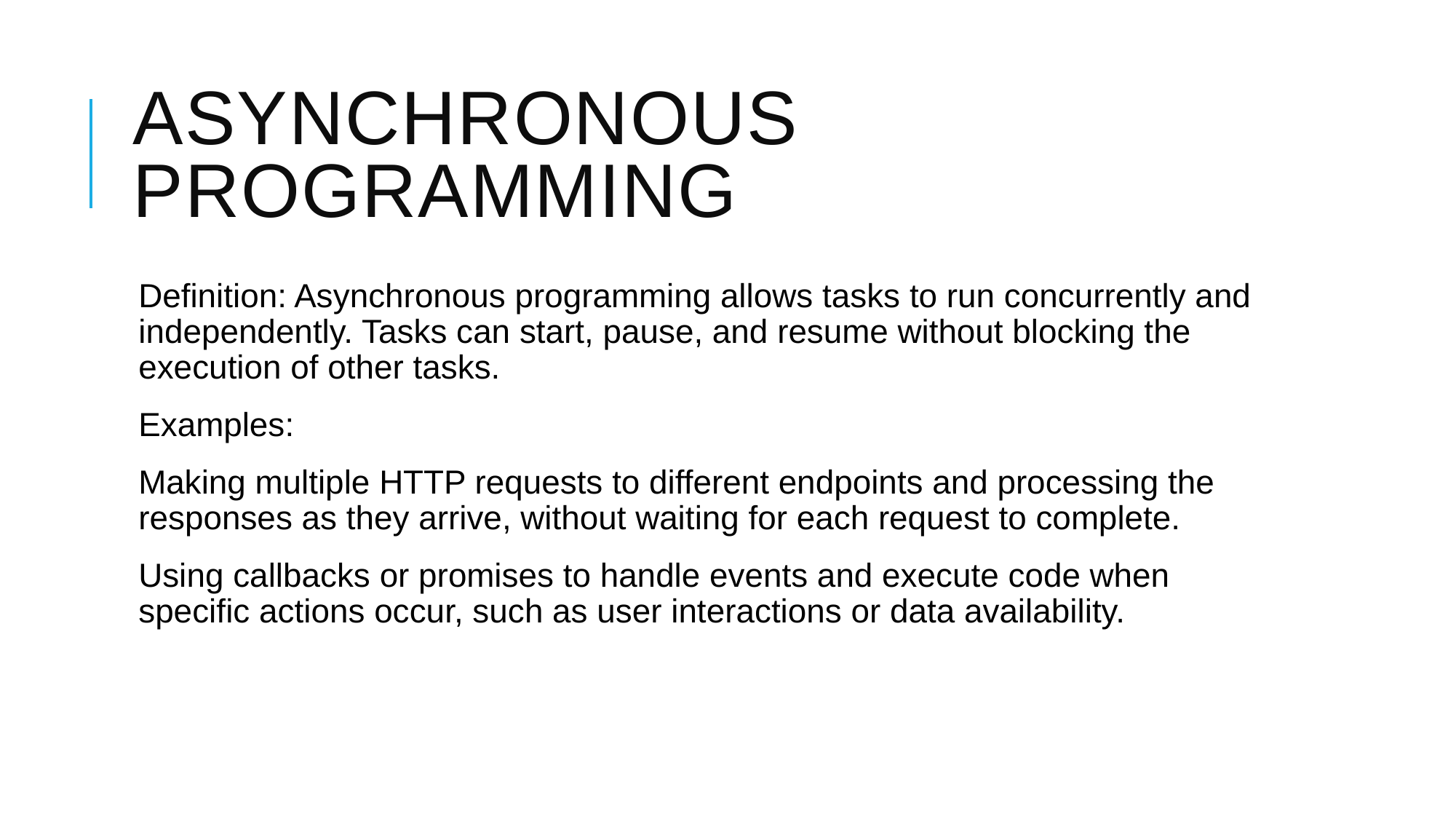

# Asynchronous programming
Definition: Asynchronous programming allows tasks to run concurrently and independently. Tasks can start, pause, and resume without blocking the execution of other tasks.
Examples:
Making multiple HTTP requests to different endpoints and processing the responses as they arrive, without waiting for each request to complete.
Using callbacks or promises to handle events and execute code when specific actions occur, such as user interactions or data availability.